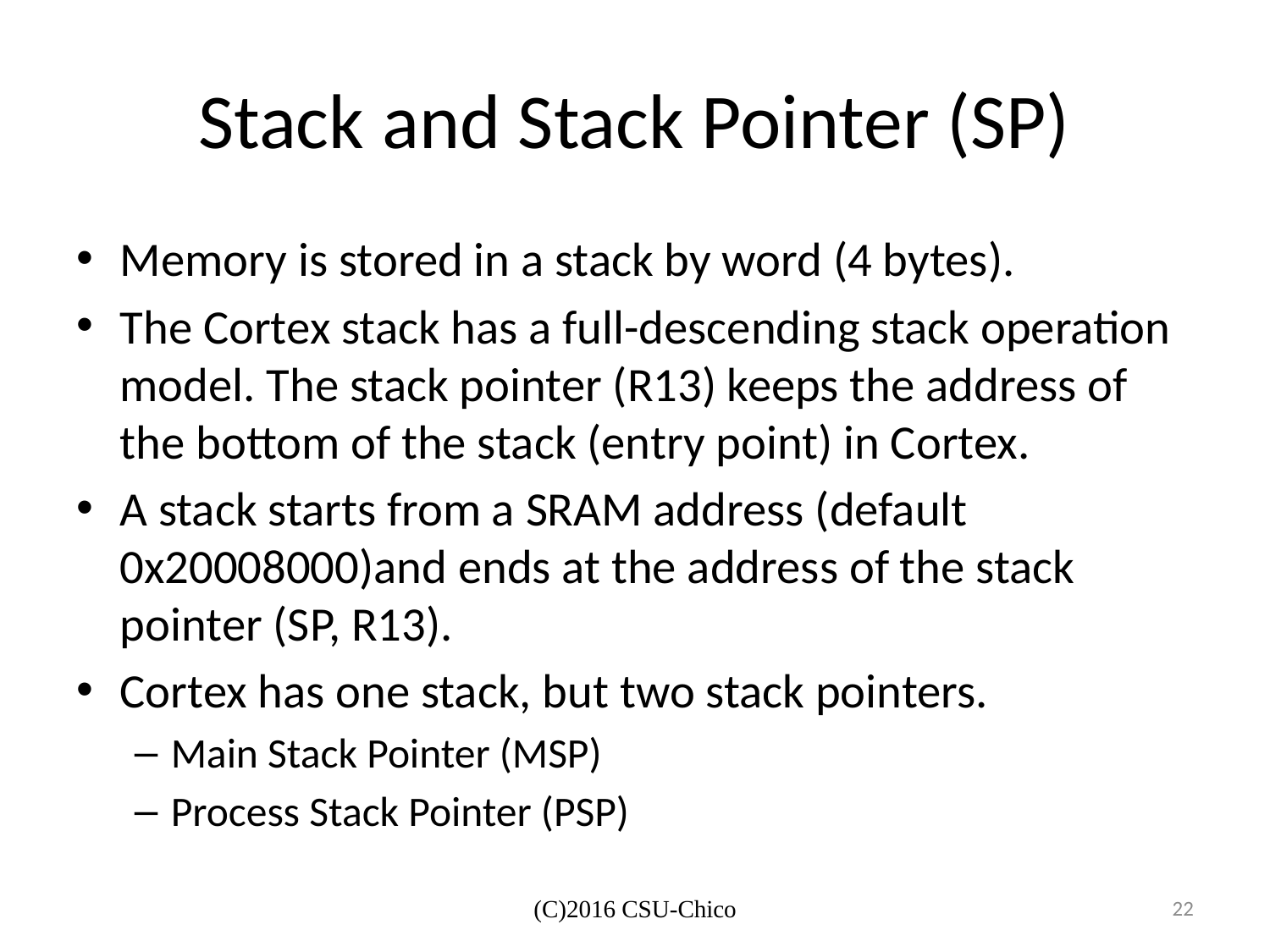

# Stack and Stack Pointer (SP)
Memory is stored in a stack by word (4 bytes).
The Cortex stack has a full-descending stack operation model. The stack pointer (R13) keeps the address of the bottom of the stack (entry point) in Cortex.
A stack starts from a SRAM address (default 0x20008000)and ends at the address of the stack pointer (SP, R13).
Cortex has one stack, but two stack pointers.
Main Stack Pointer (MSP)
Process Stack Pointer (PSP)

(C)2016 CSU-Chico
22